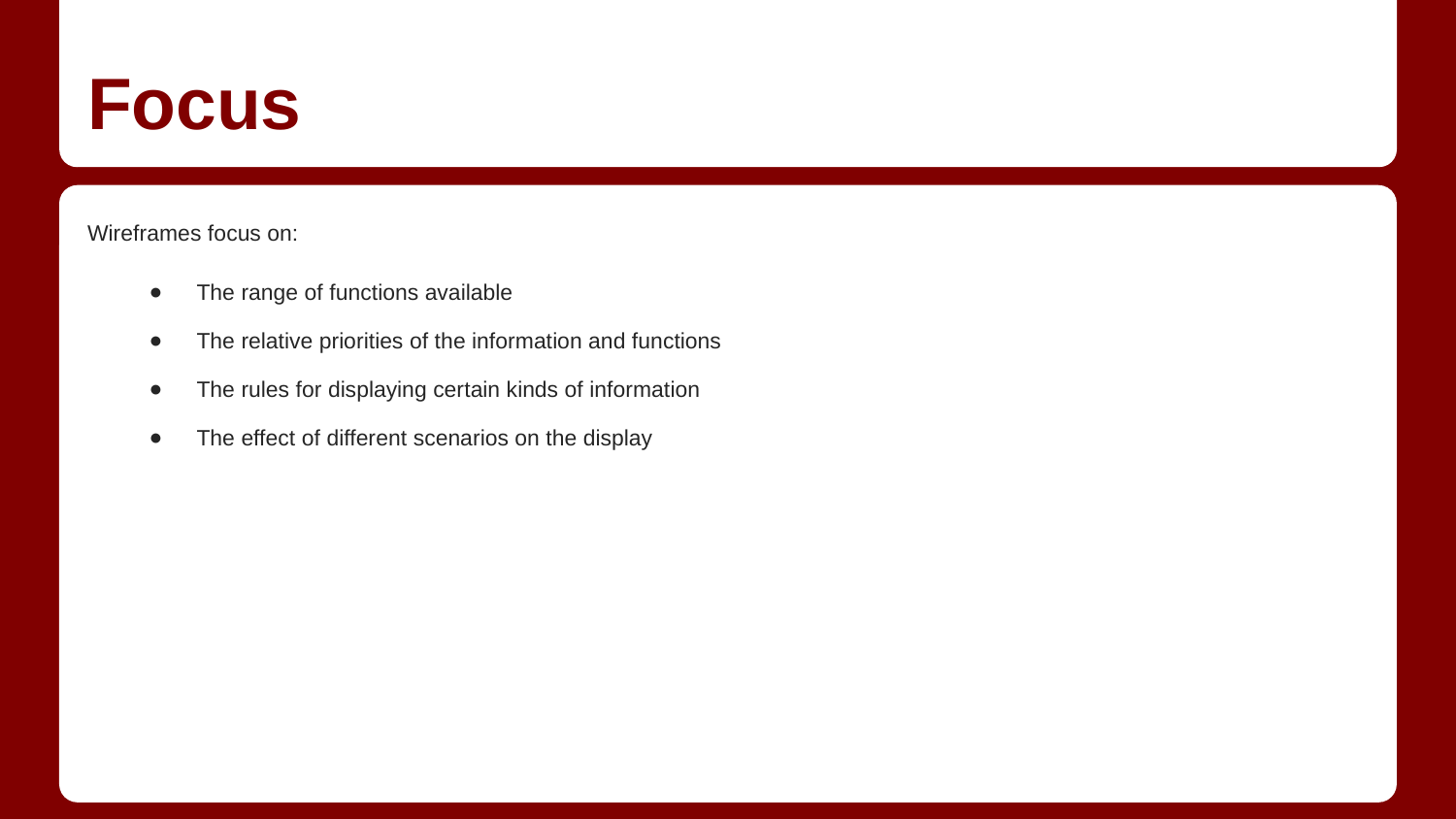

# Focus
Wireframes focus on:
The range of functions available
The relative priorities of the information and functions
The rules for displaying certain kinds of information
The effect of different scenarios on the display